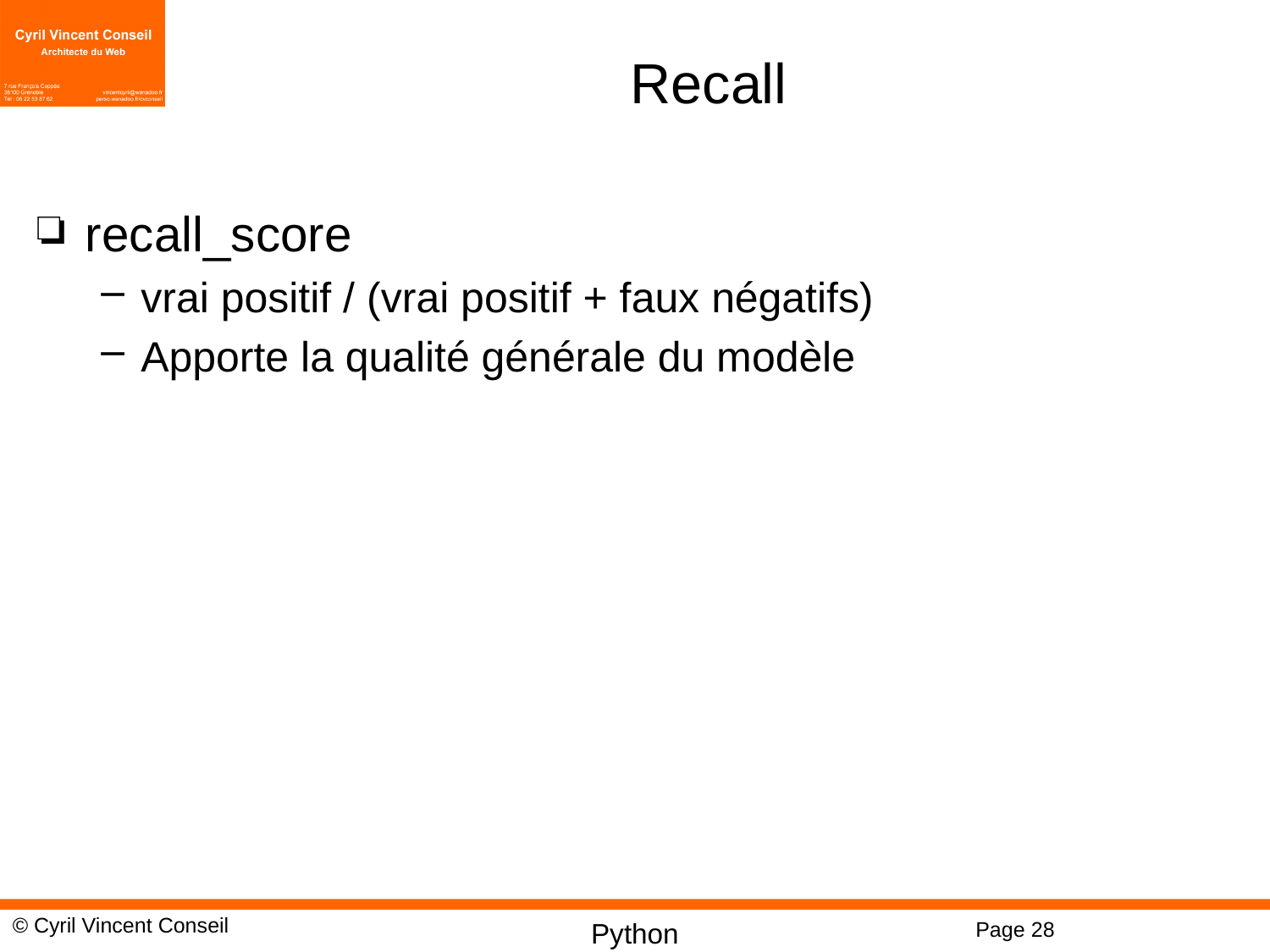

# Recall
recall_score
vrai positif / (vrai positif + faux négatifs)
Apporte la qualité générale du modèle